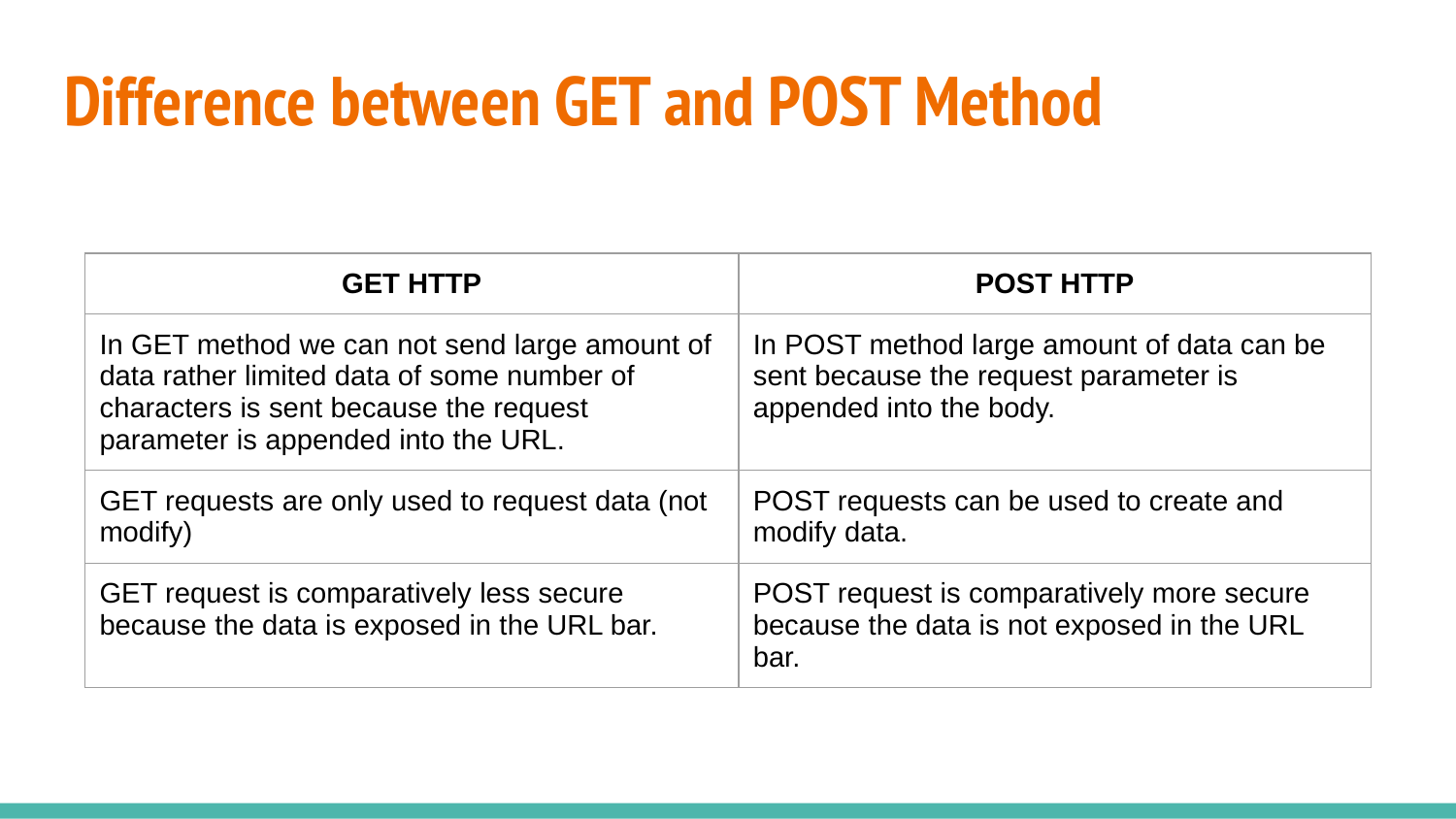

# Difference between GET and POST Method
| GET HTTP | POST HTTP |
| --- | --- |
| In GET method we can not send large amount of data rather limited data of some number of characters is sent because the request parameter is appended into the URL. | In POST method large amount of data can be sent because the request parameter is appended into the body. |
| GET requests are only used to request data (not modify) | POST requests can be used to create and modify data. |
| GET request is comparatively less secure because the data is exposed in the URL bar. | POST request is comparatively more secure because the data is not exposed in the URL bar. |